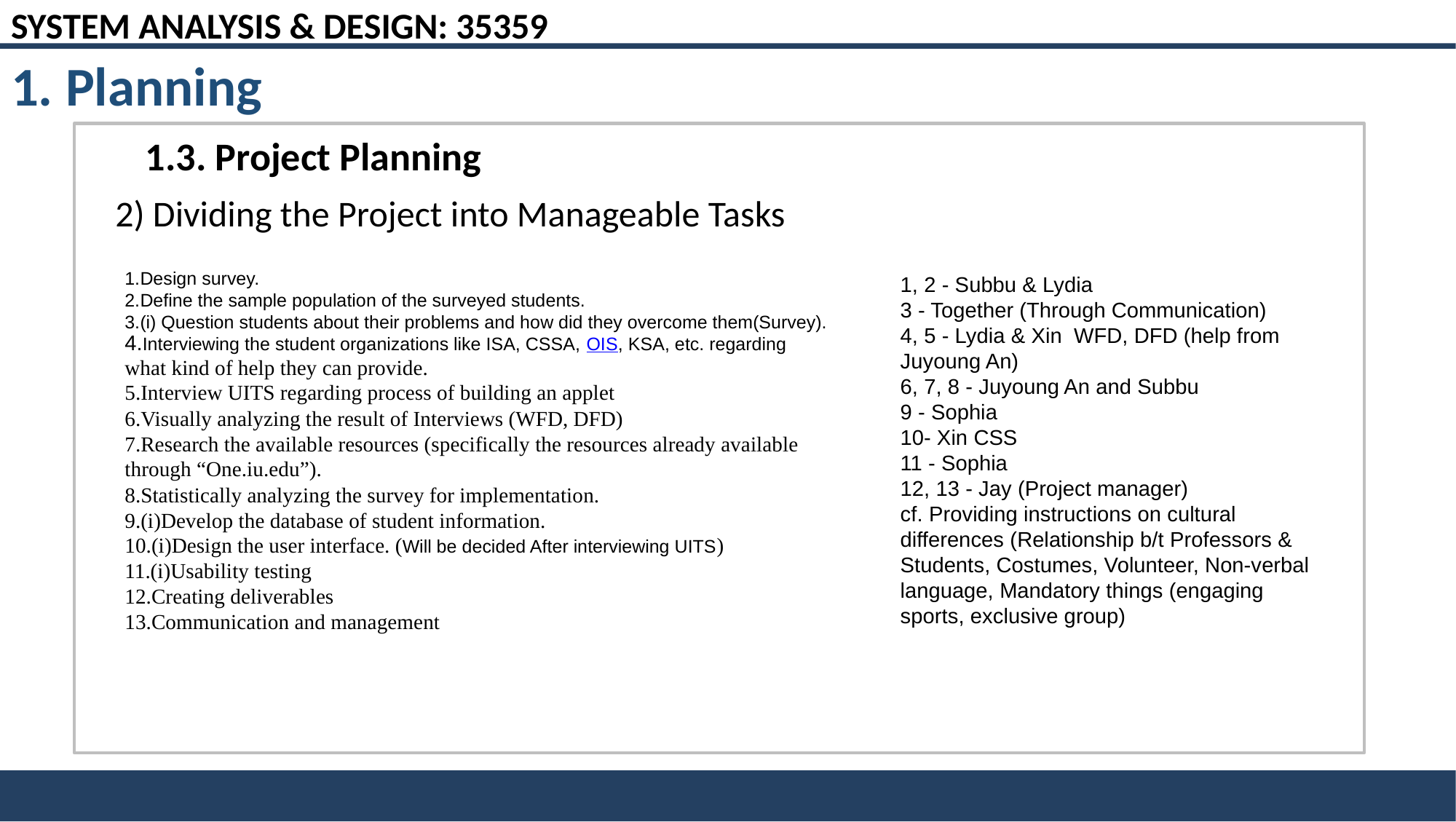

SYSTEM ANALYSIS & DESIGN: 35359

1. Planning

1.3. Project Planning

2) Dividing the Project into Manageable Tasks
Design survey.
Define the sample population of the surveyed students.
(i) Question students about their problems and how did they overcome them(Survey).
Interviewing the student organizations like ISA, CSSA, OIS, KSA, etc. regarding what kind of help they can provide.
Interview UITS regarding process of building an applet
Visually analyzing the result of Interviews (WFD, DFD)
Research the available resources (specifically the resources already available through “One.iu.edu”).
Statistically analyzing the survey for implementation.
(i)Develop the database of student information.
(i)Design the user interface. (Will be decided After interviewing UITS)
(i)Usability testing
Creating deliverables
Communication and management
1, 2 - Subbu & Lydia
3 - Together (Through Communication)
4, 5 - Lydia & Xin  WFD, DFD (help from Juyoung An)
6, 7, 8 - Juyoung An and Subbu
9 - Sophia
10- Xin CSS
11 - Sophia
12, 13 - Jay (Project manager)
cf. Providing instructions on cultural differences (Relationship b/t Professors & Students, Costumes, Volunteer, Non-verbal language, Mandatory things (engaging sports, exclusive group)